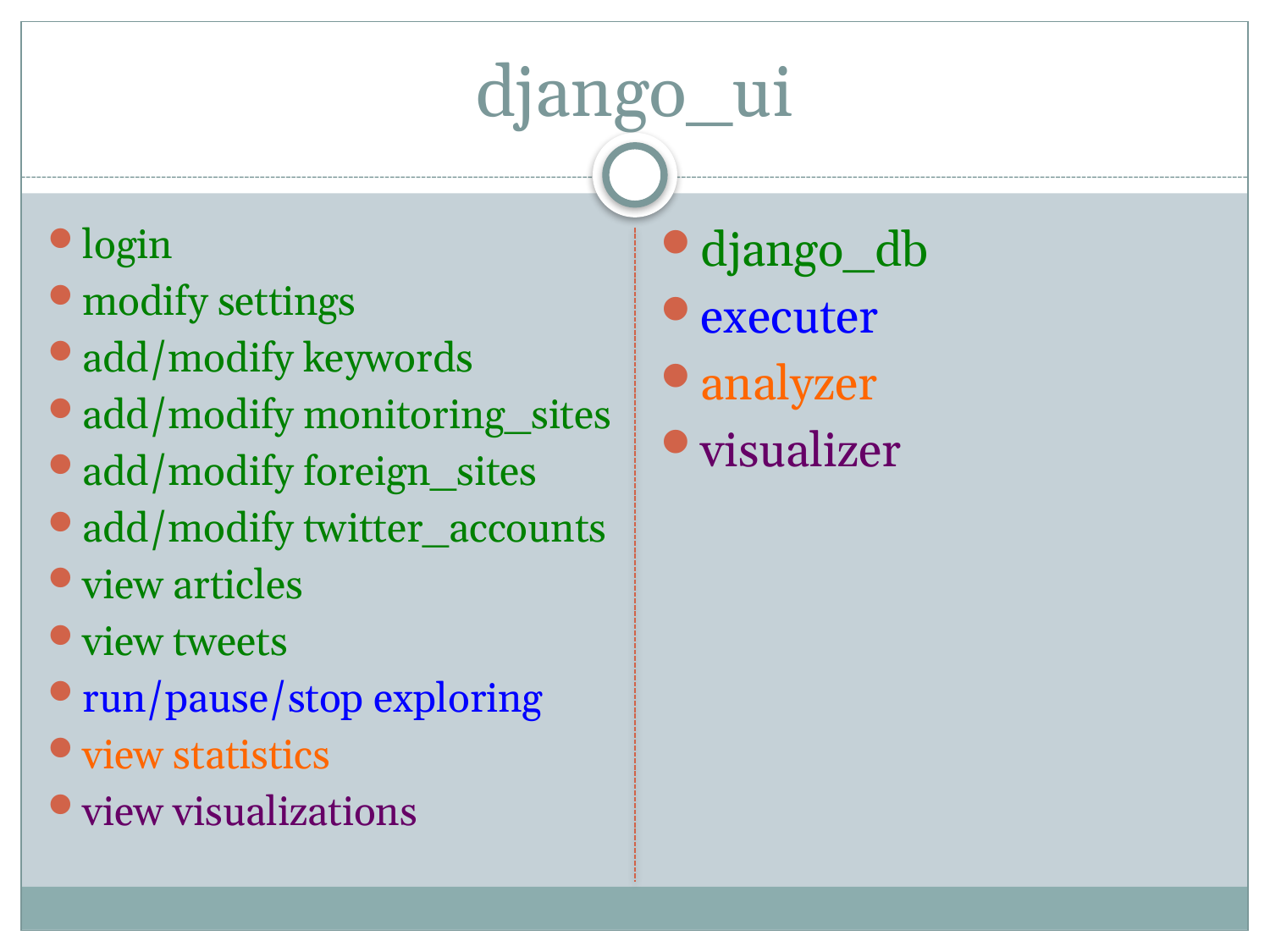

# django_ui
login
modify settings
add/modify keywords
add/modify monitoring_sites
add/modify foreign_sites
add/modify twitter_accounts
view articles
view tweets
run/pause/stop exploring
view statistics
view visualizations
django_db
executer
analyzer
visualizer